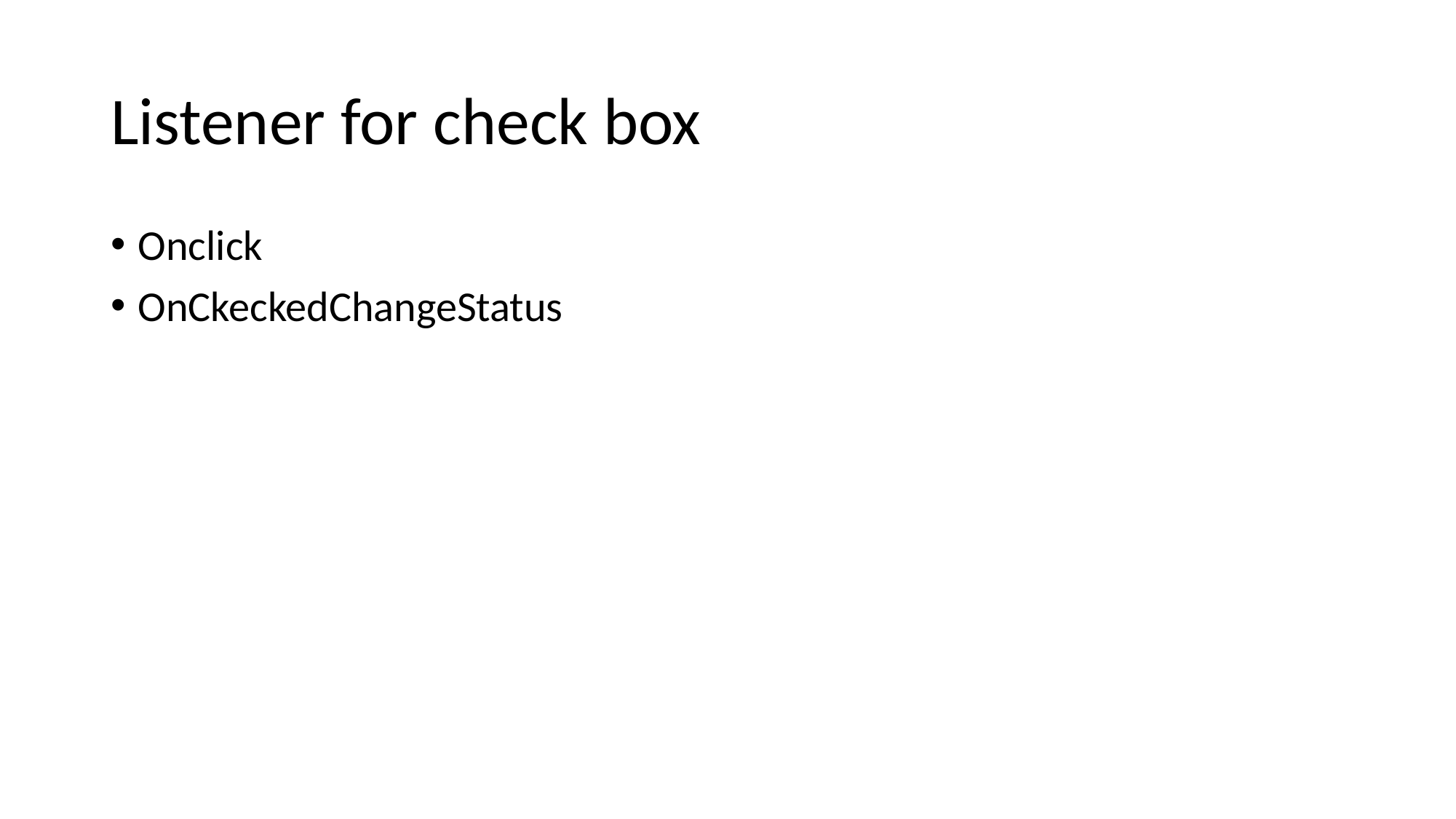

# Listener for check box
Onclick
OnCkeckedChangeStatus